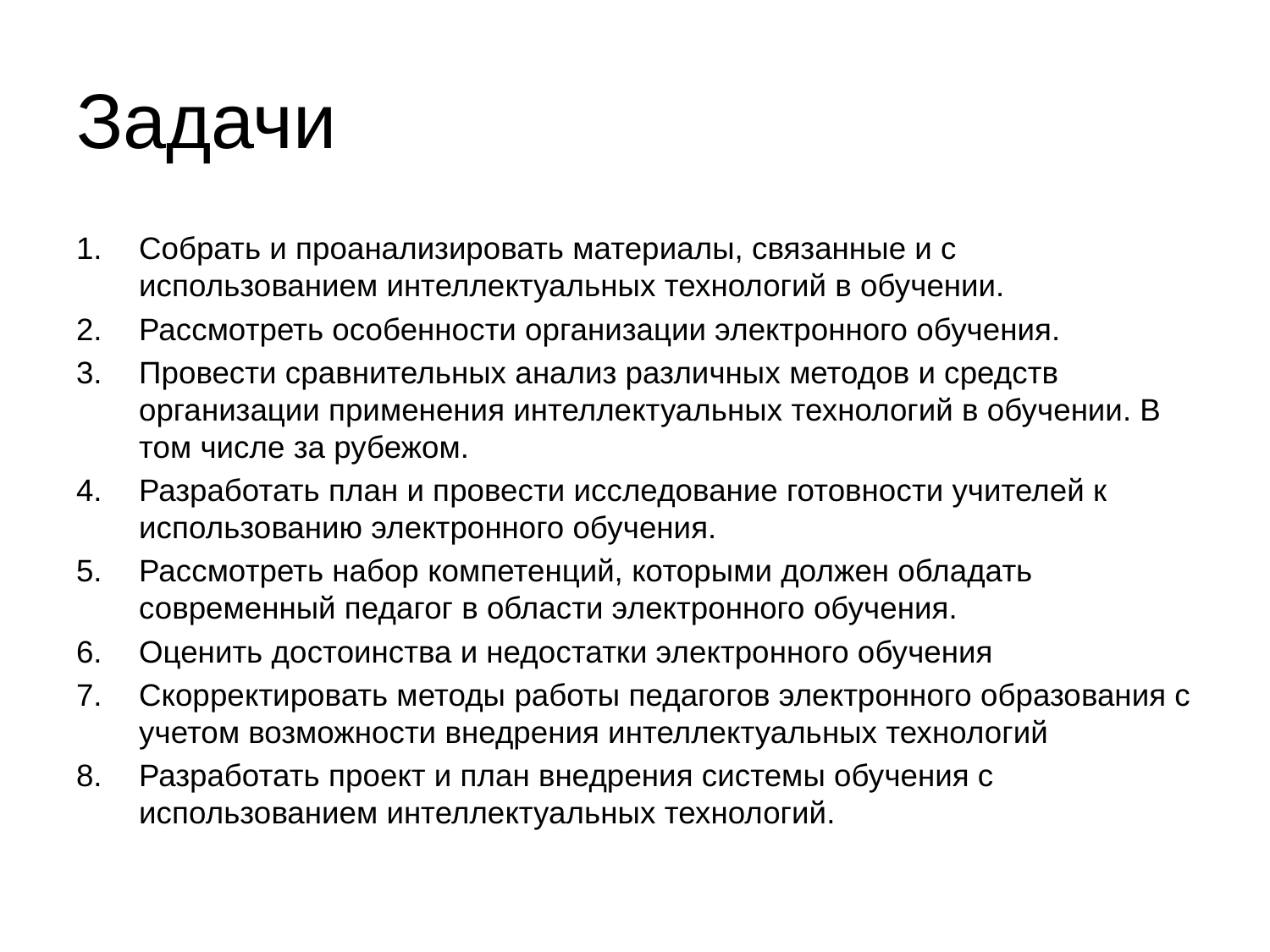

# Задачи
Собрать и проанализировать материалы, связанные и с использованием интеллектуальных технологий в обучении.
Рассмотреть особенности организации электронного обучения.
Провести сравнительных анализ различных методов и средств организации применения интеллектуальных технологий в обучении. В том числе за рубежом.
Разработать план и провести исследование готовности учителей к использованию электронного обучения.
Рассмотреть набор компетенций, которыми должен обладать современный педагог в области электронного обучения.
Оценить достоинства и недостатки электронного обучения
Скорректировать методы работы педагогов электронного образования с учетом возможности внедрения интеллектуальных технологий
Разработать проект и план внедрения системы обучения с использованием интеллектуальных технологий.